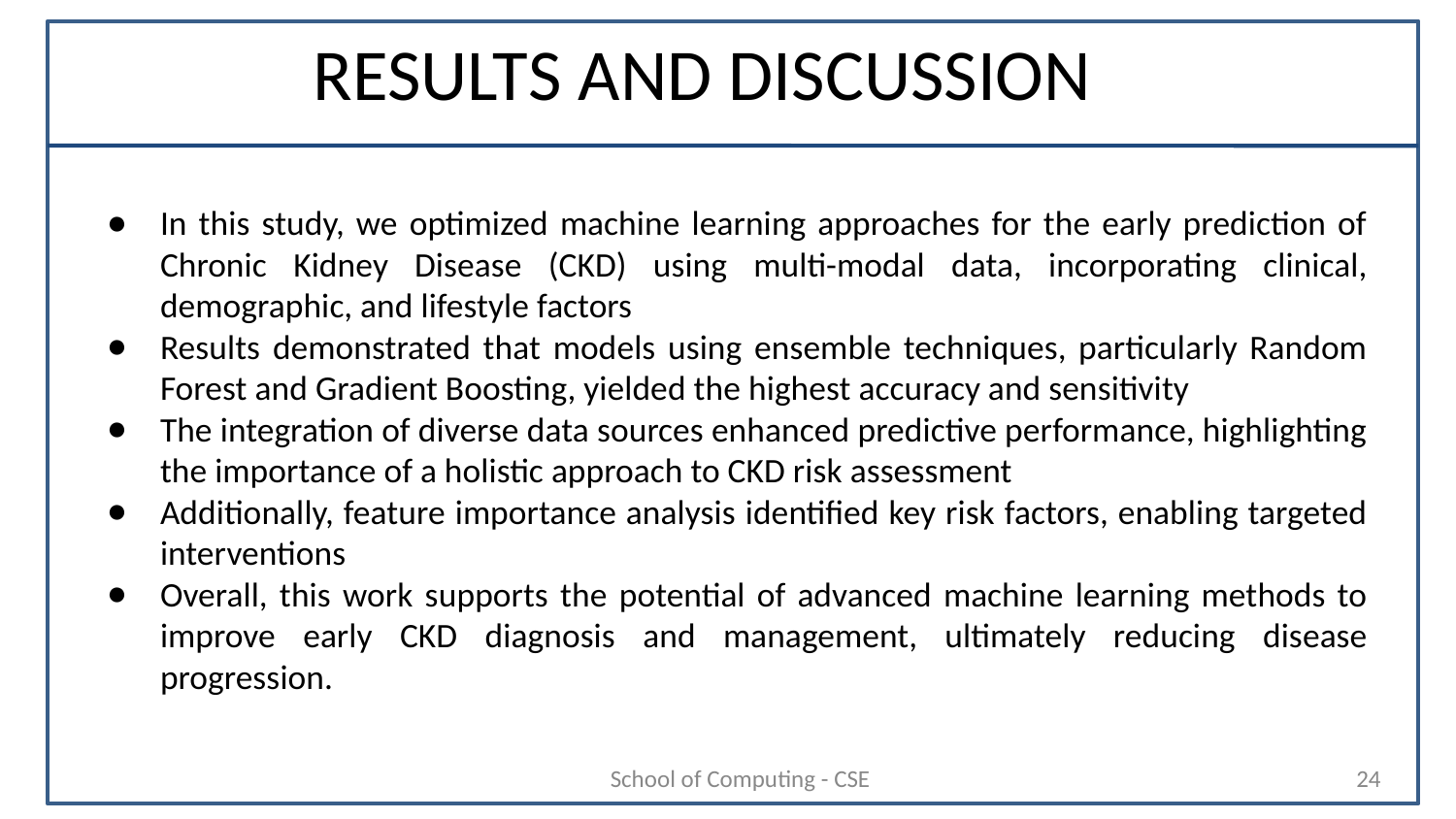

# RESULTS AND DISCUSSION
In this study, we optimized machine learning approaches for the early prediction of Chronic Kidney Disease (CKD) using multi-modal data, incorporating clinical, demographic, and lifestyle factors
Results demonstrated that models using ensemble techniques, particularly Random Forest and Gradient Boosting, yielded the highest accuracy and sensitivity
The integration of diverse data sources enhanced predictive performance, highlighting the importance of a holistic approach to CKD risk assessment
Additionally, feature importance analysis identified key risk factors, enabling targeted interventions
Overall, this work supports the potential of advanced machine learning methods to improve early CKD diagnosis and management, ultimately reducing disease progression.
School of Computing - CSE
24